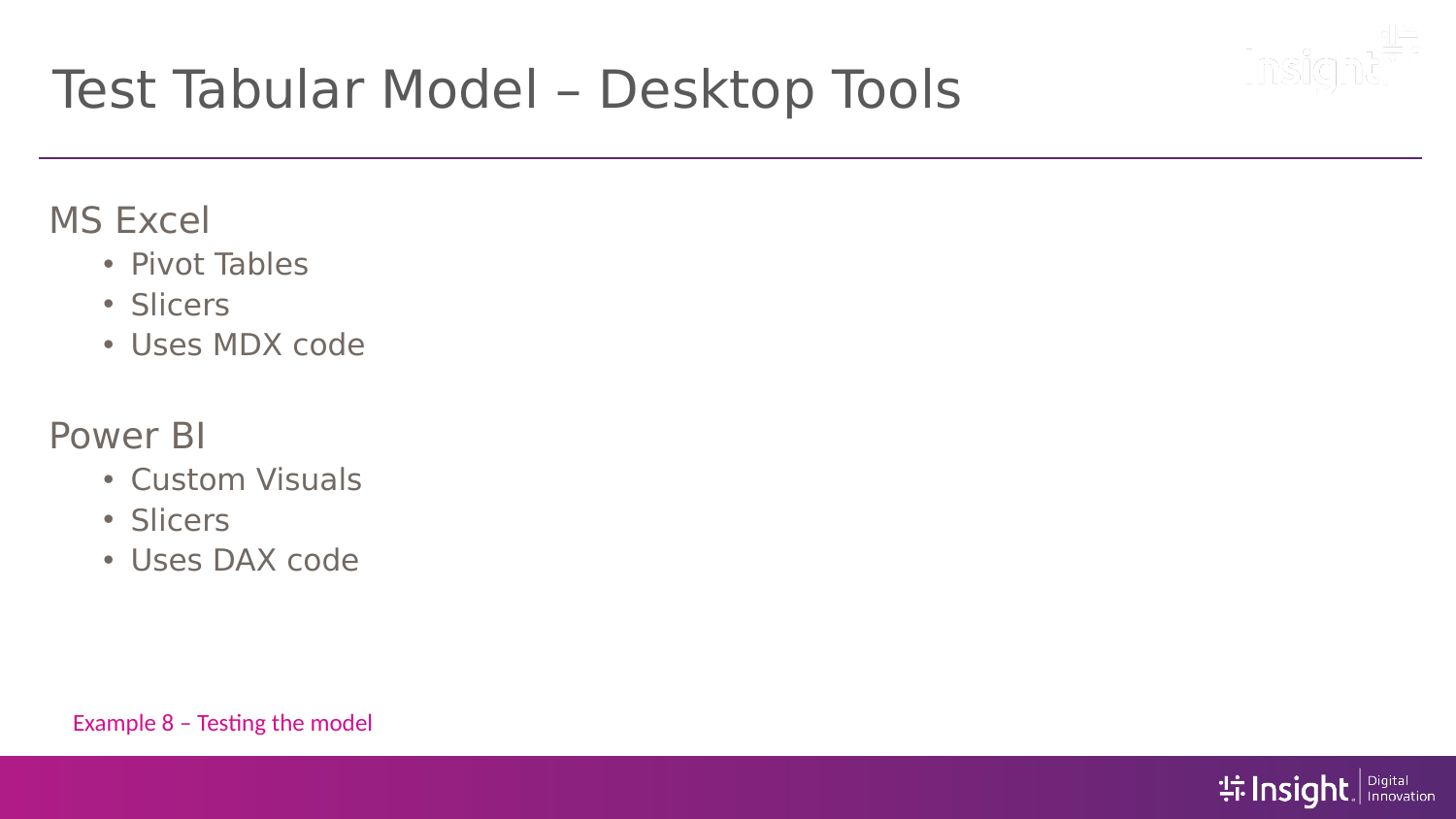

# Test Tabular Model – Desktop Tools
MS Excel
Pivot Tables
Slicers
Uses MDX code

Power BI
Custom Visuals
Slicers
Uses DAX code

Example 8 – Testing the model